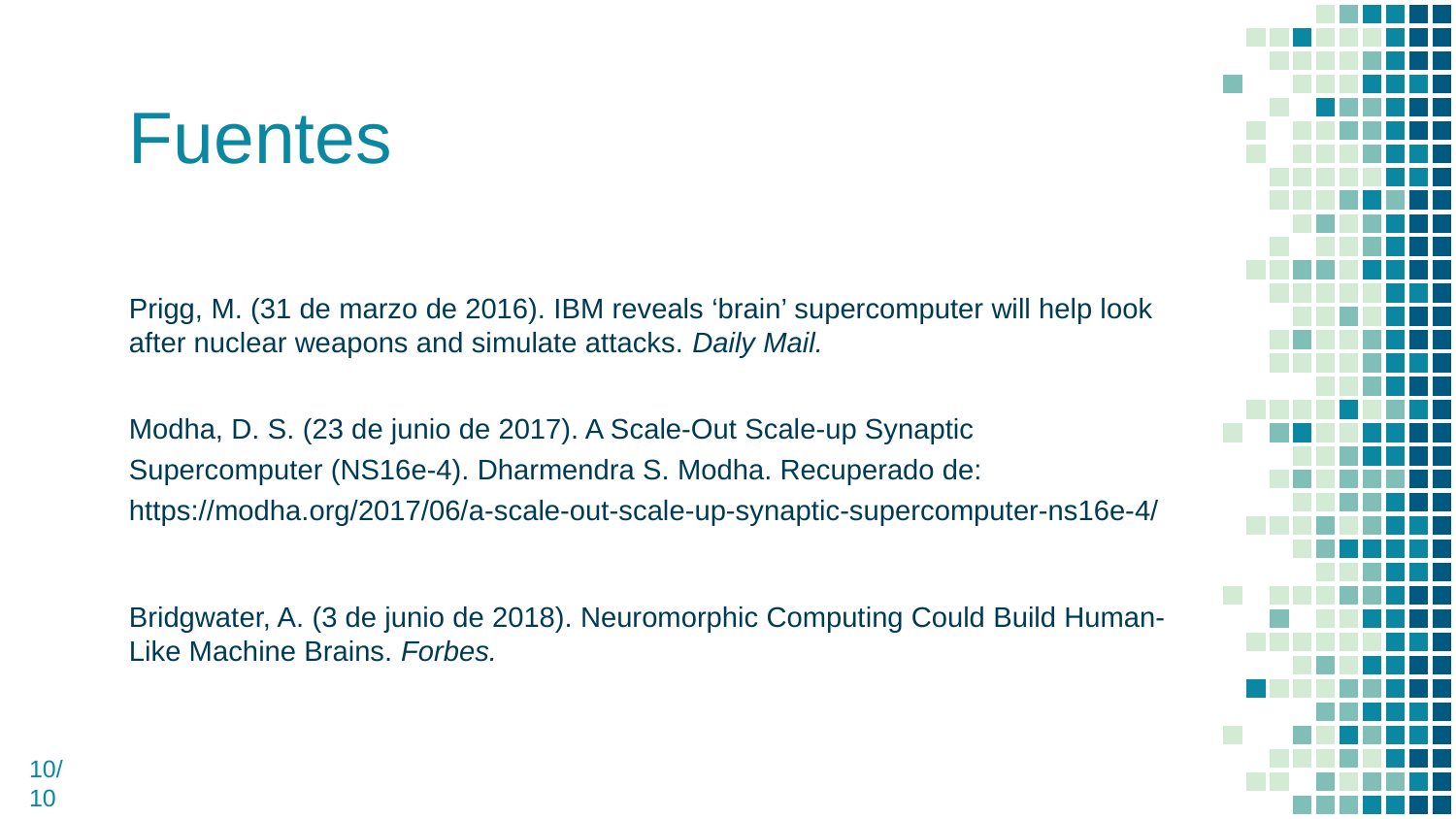

# Fuentes
Prigg, M. (31 de marzo de 2016). IBM reveals ‘brain’ supercomputer will help look after nuclear weapons and simulate attacks. Daily Mail.

Modha, D. S. (23 de junio de 2017). A Scale-Out Scale-up Synaptic Supercomputer (NS16e-4). Dharmendra S. Modha. Recuperado de: https://modha.org/2017/06/a-scale-out-scale-up-synaptic-supercomputer-ns16e-4/

Bridgwater, A. (3 de junio de 2018). Neuromorphic Computing Could Build Human-Like Machine Brains. Forbes.

10/10